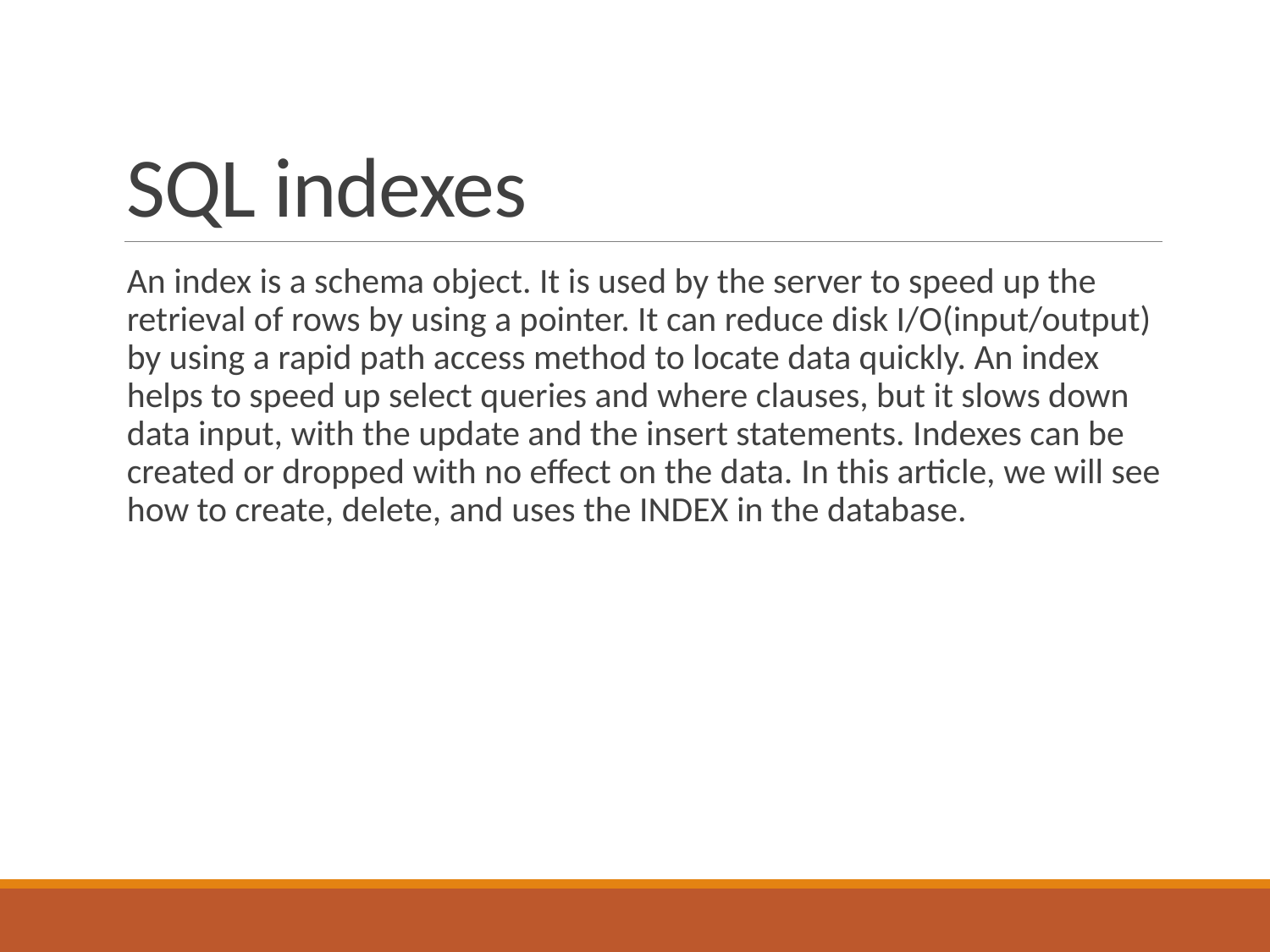

# SQL indexes
An index is a schema object. It is used by the server to speed up the retrieval of rows by using a pointer. It can reduce disk I/O(input/output) by using a rapid path access method to locate data quickly. An index helps to speed up select queries and where clauses, but it slows down data input, with the update and the insert statements. Indexes can be created or dropped with no effect on the data. In this article, we will see how to create, delete, and uses the INDEX in the database.